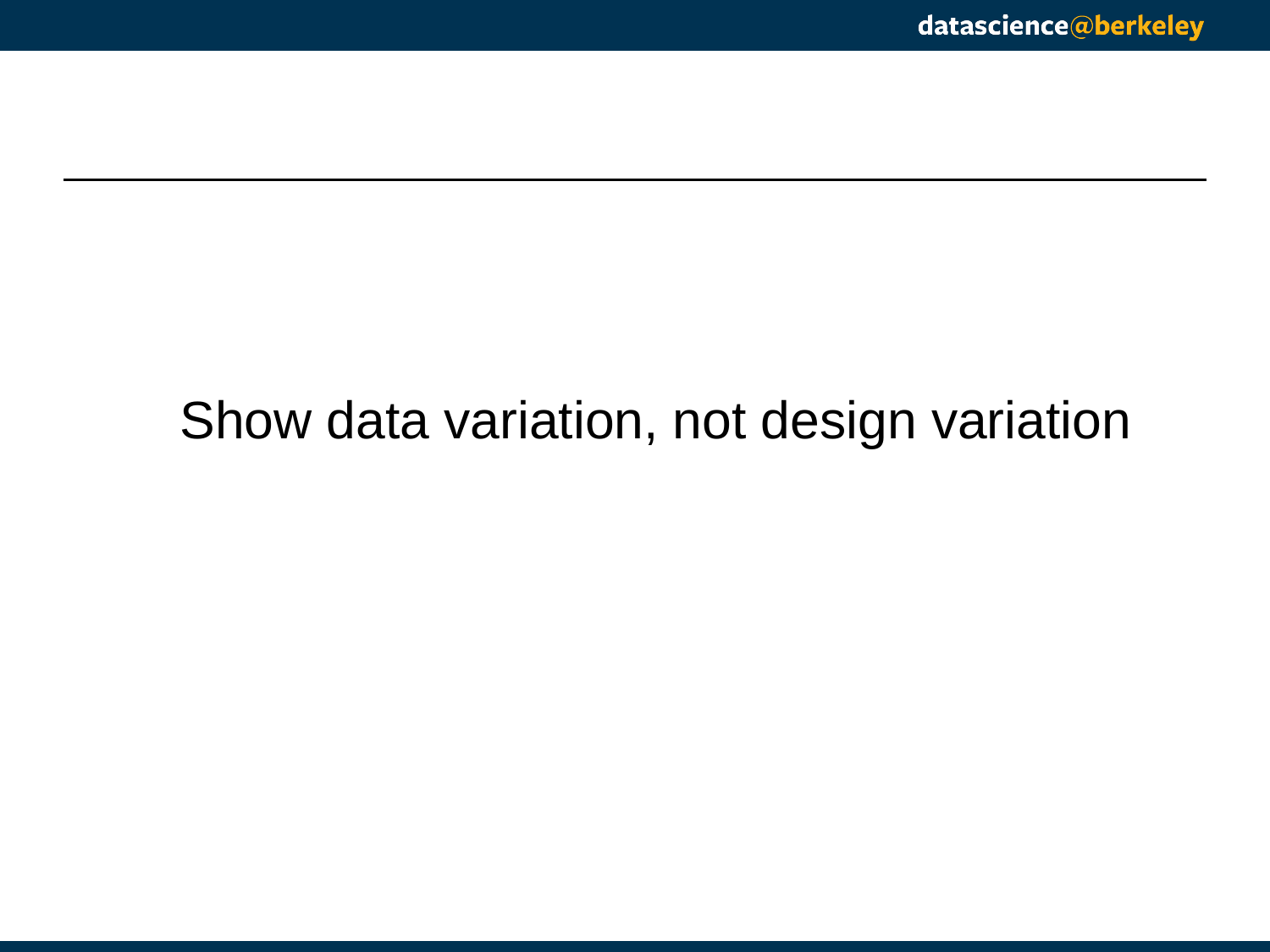

# Show data variation, not design variation